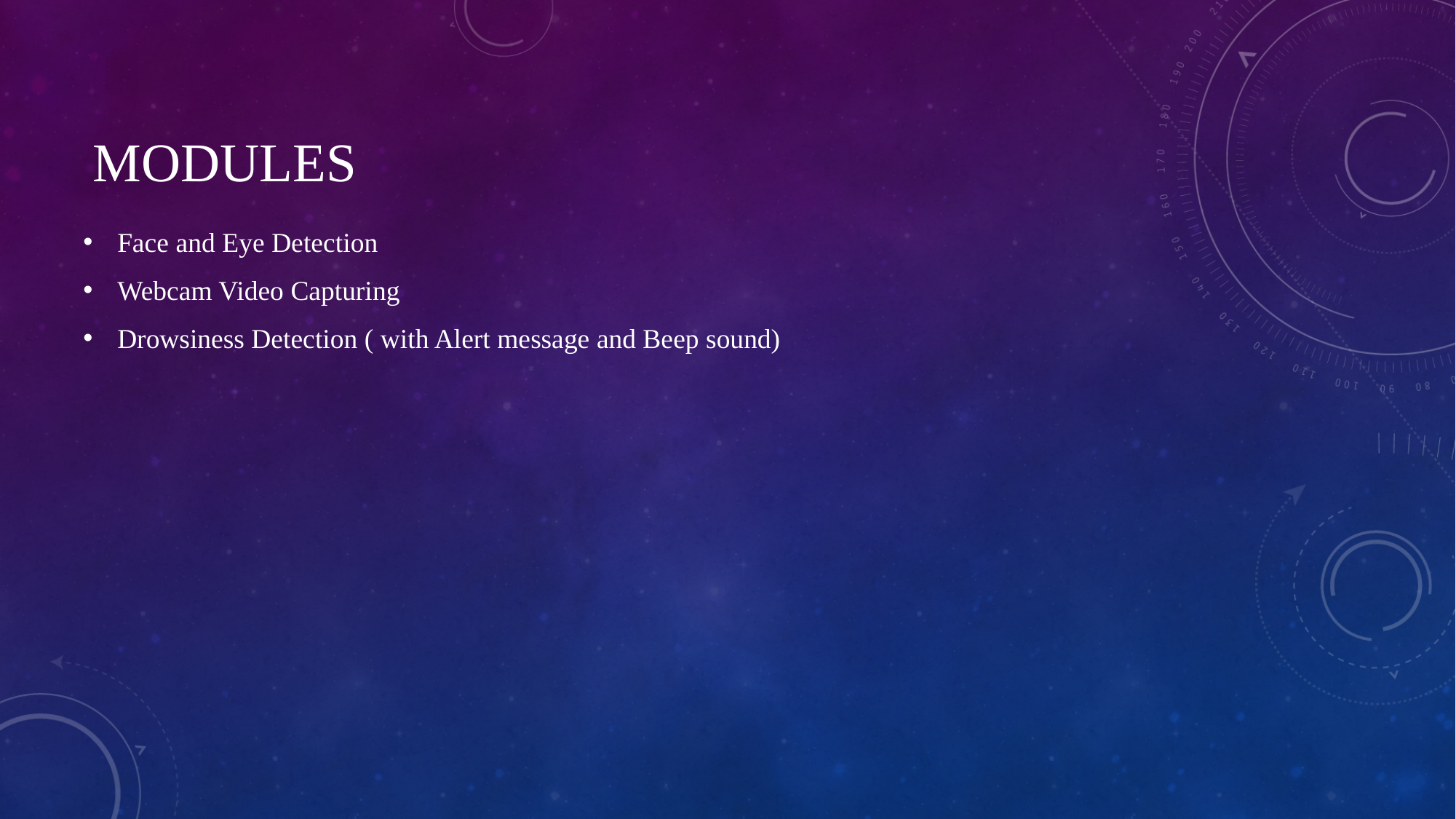

# modules

Face and Eye Detection
Webcam Video Capturing
Drowsiness Detection ( with Alert message and Beep sound)